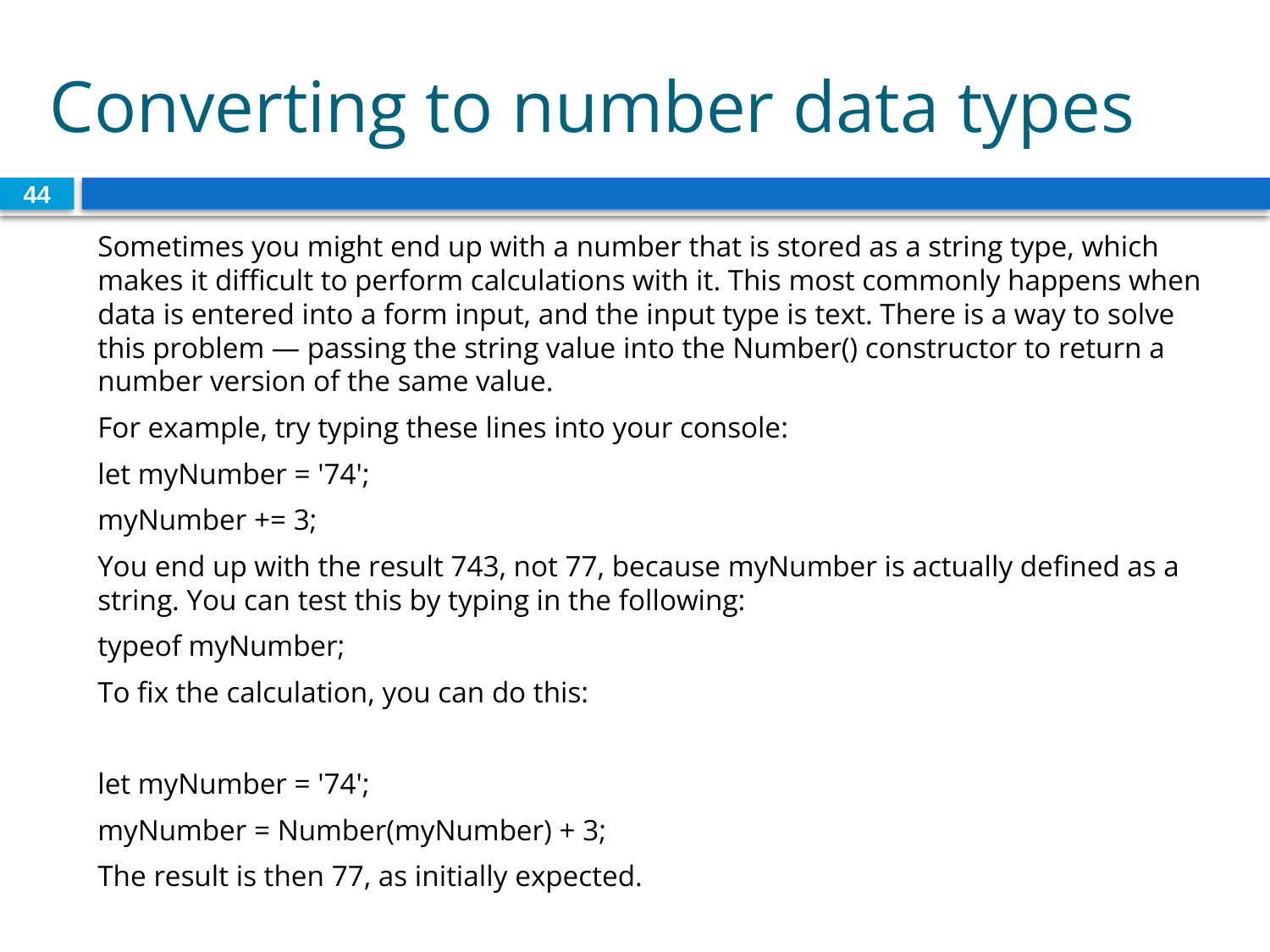

# Converting to number data types
44
Sometimes you might end up with a number that is stored as a string type, which makes it difficult to perform calculations with it. This most commonly happens when data is entered into a form input, and the input type is text. There is a way to solve this problem — passing the string value into the Number() constructor to return a number version of the same value.
For example, try typing these lines into your console:
let myNumber = '74';
myNumber += 3;
You end up with the result 743, not 77, because myNumber is actually defined as a string. You can test this by typing in the following:
typeof myNumber;
To fix the calculation, you can do this:

let myNumber = '74';
myNumber = Number(myNumber) + 3;
The result is then 77, as initially expected.